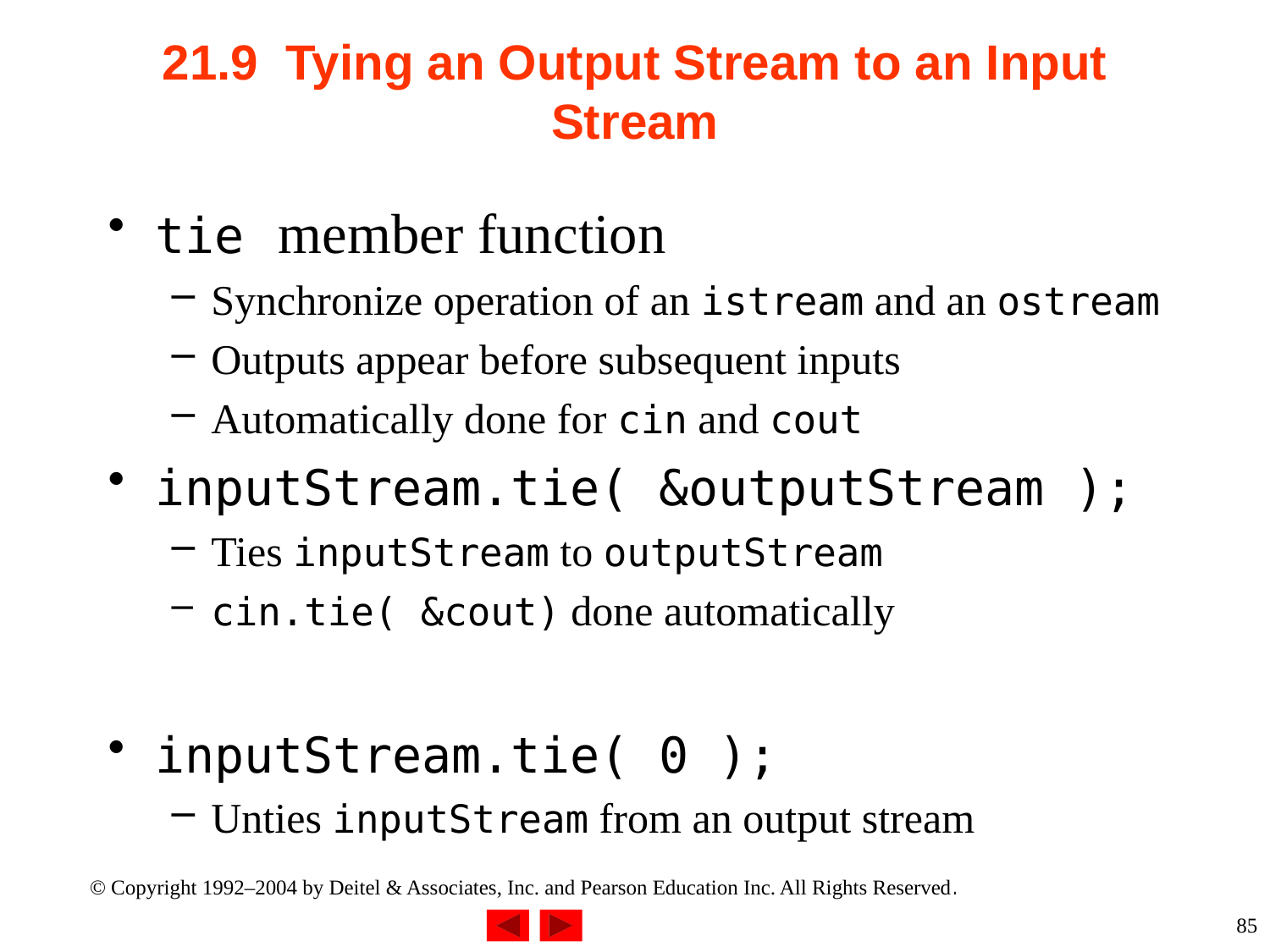

# 21.9  Tying an Output Stream to an Input Stream
tie member function
Synchronize operation of an istream and an ostream
Outputs appear before subsequent inputs
Automatically done for cin and cout
inputStream.tie( &outputStream );
Ties inputStream to outputStream
cin.tie( &cout) done automatically

inputStream.tie( 0 );
Unties inputStream from an output stream